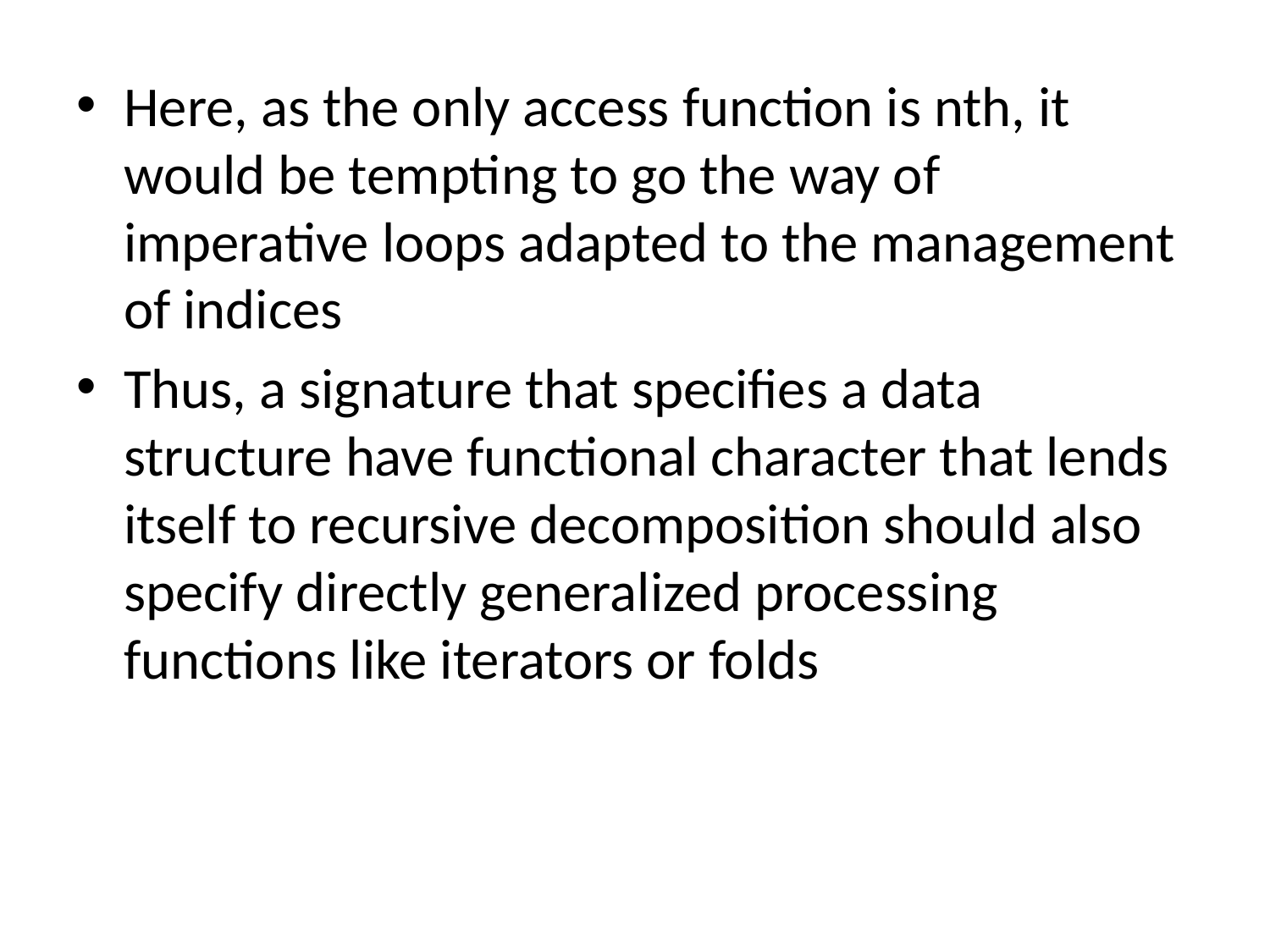

Here, as the only access function is nth, it would be tempting to go the way of imperative loops adapted to the management of indices
Thus, a signature that specifies a data structure have functional character that lends itself to recursive decomposition should also specify directly generalized processing functions like iterators or folds